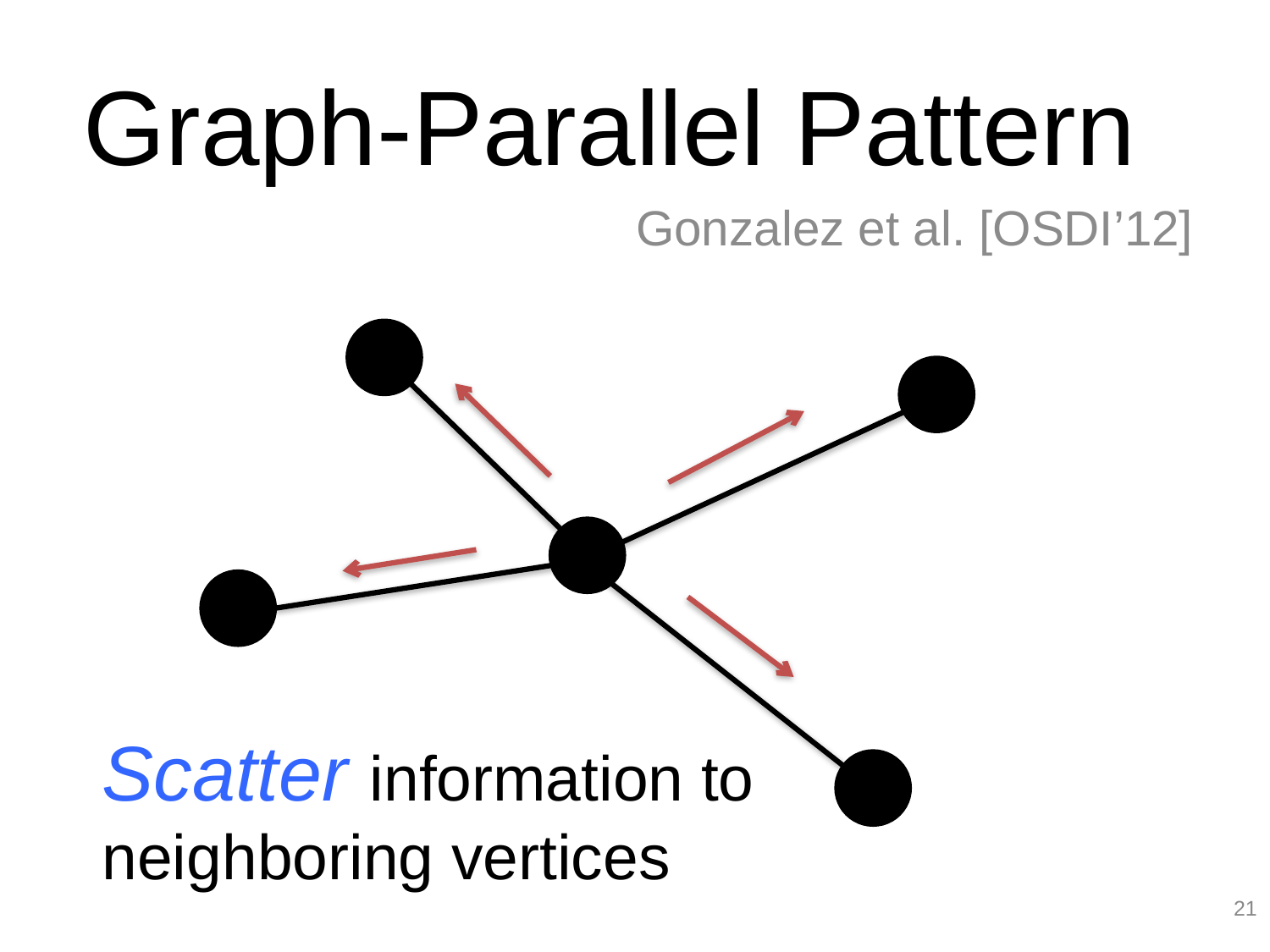

Graph-Parallel Pattern
Gonzalez et al. [OSDI’12]

Scatter information to
neighboring vertices

21